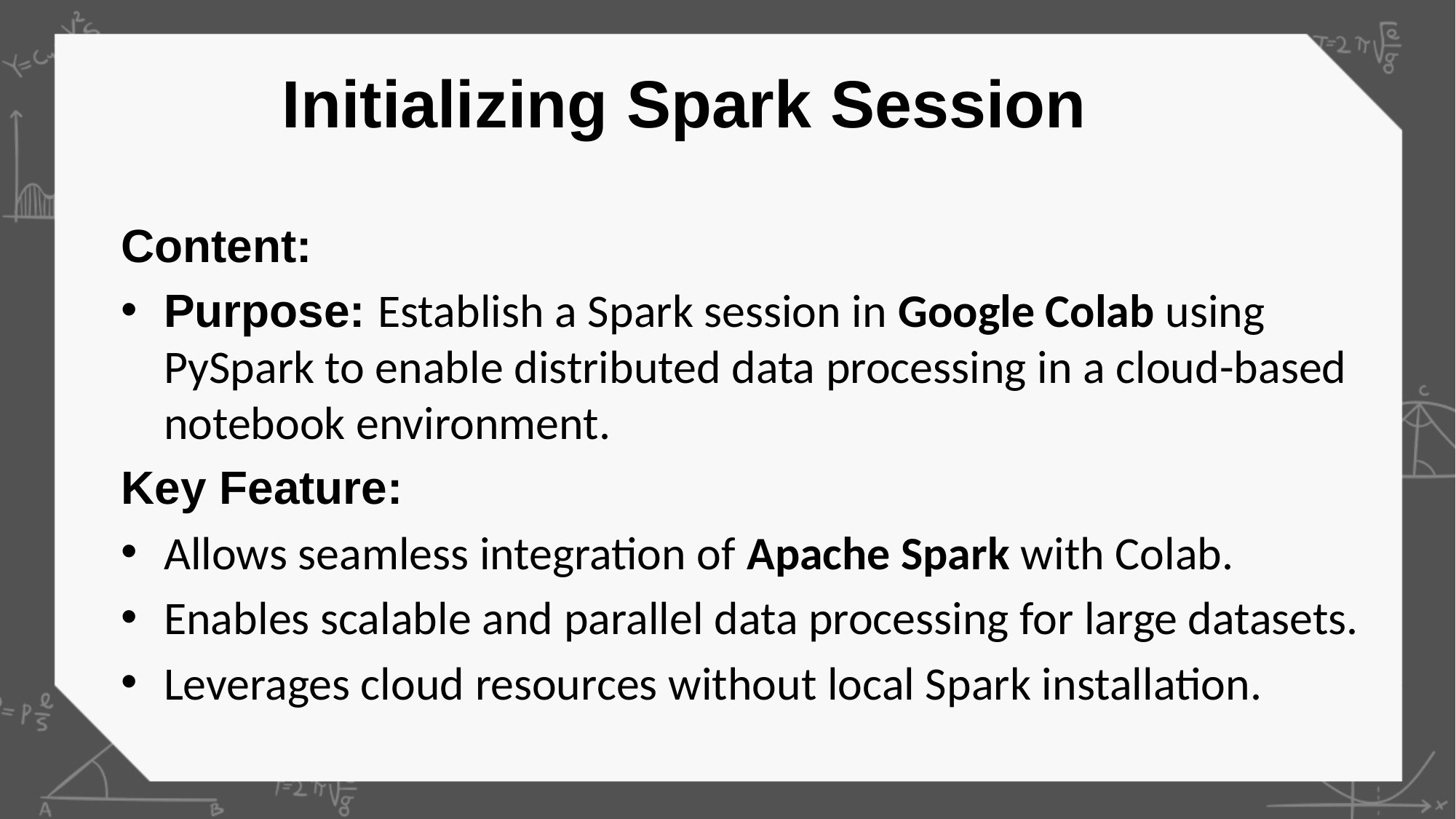

# Initializing Spark Session
Content:
Purpose: Establish a Spark session in Google Colab using PySpark to enable distributed data processing in a cloud-based notebook environment.
Key Feature:
Allows seamless integration of Apache Spark with Colab.
Enables scalable and parallel data processing for large datasets.
Leverages cloud resources without local Spark installation.